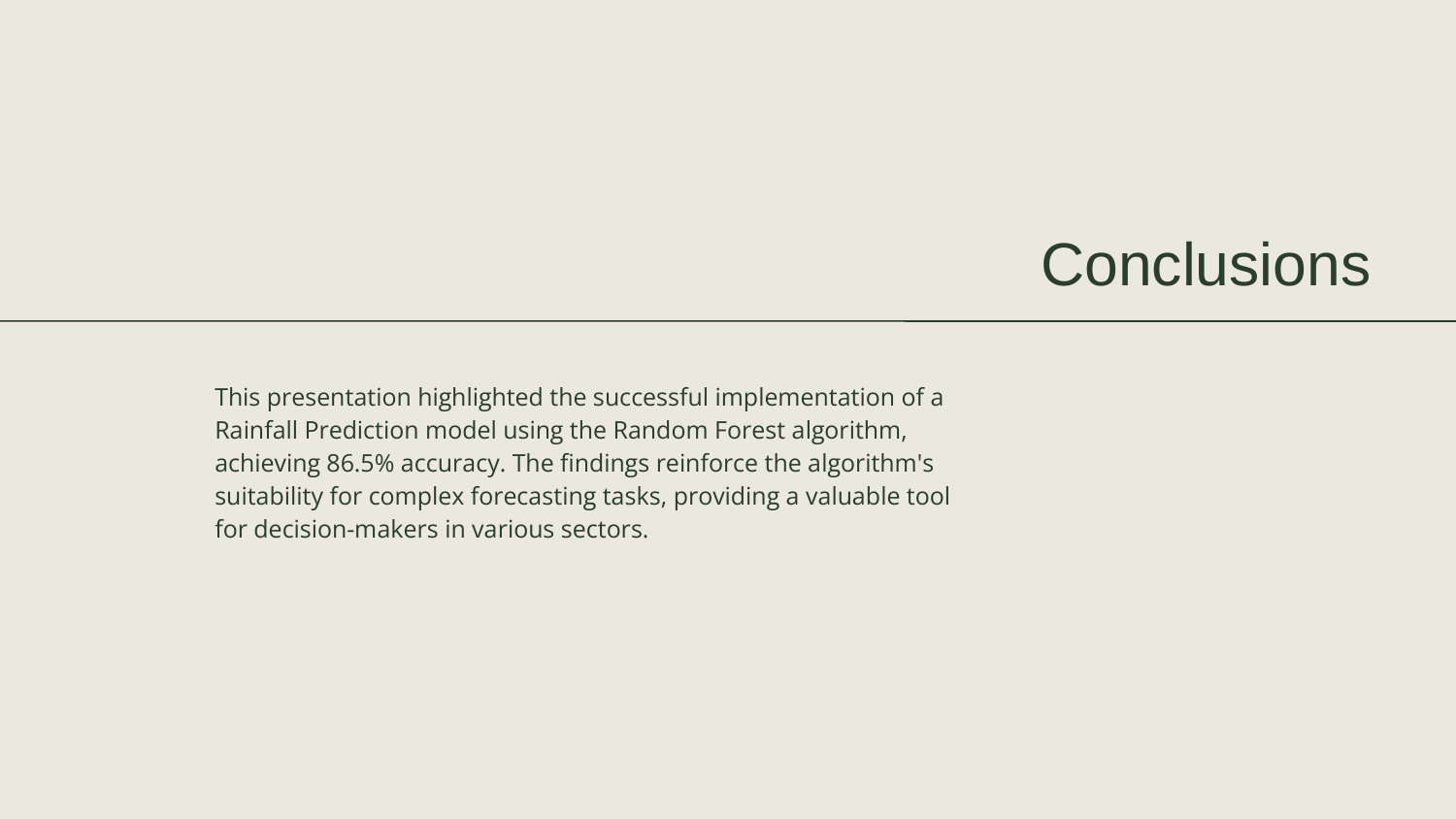

# Conclusions
This presentation highlighted the successful implementation of a Rainfall Prediction model using the Random Forest algorithm, achieving 86.5% accuracy. The findings reinforce the algorithm's suitability for complex forecasting tasks, providing a valuable tool for decision-makers in various sectors.